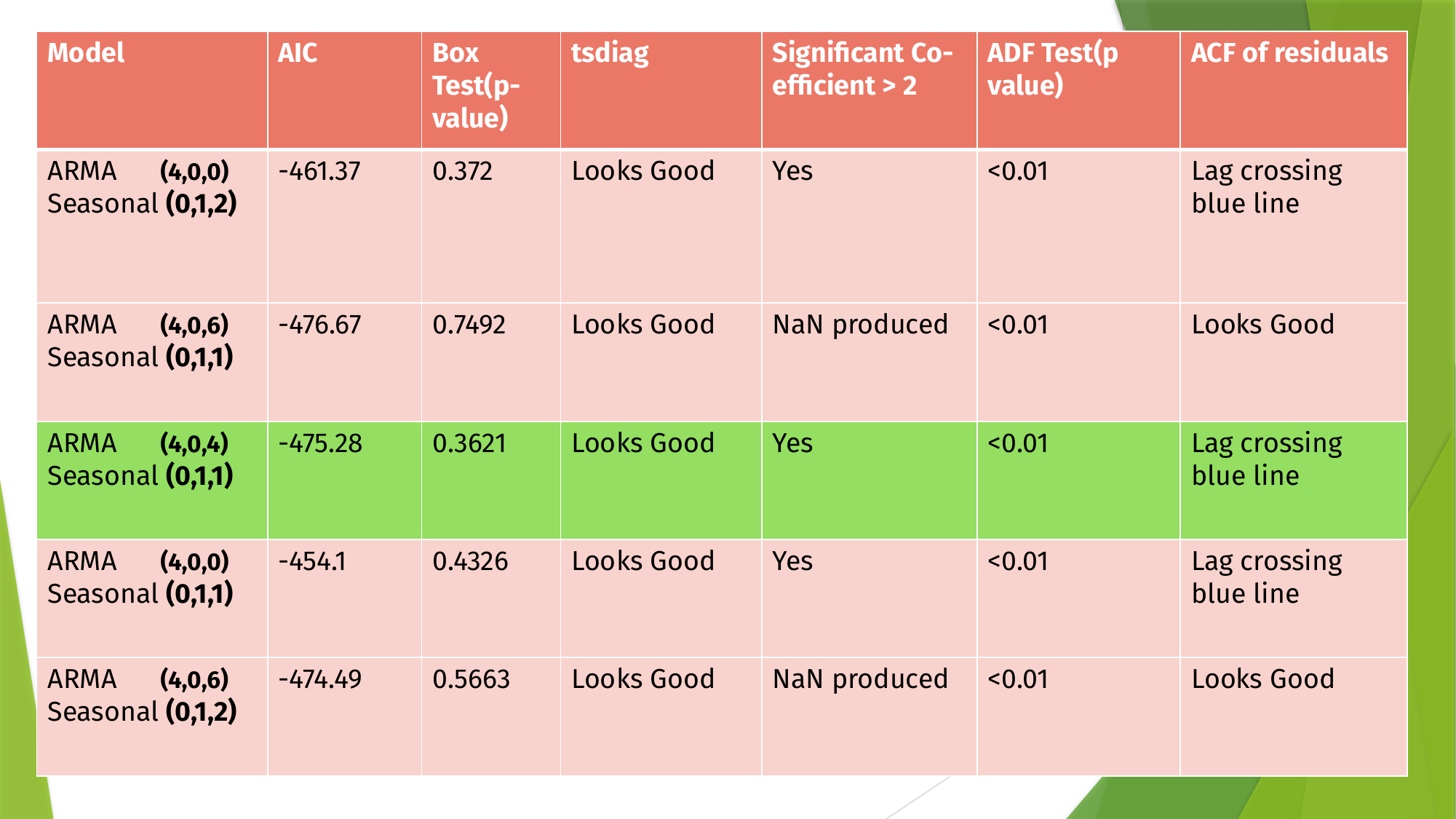

| Model | AIC | Box Test(p-value) | tsdiag | Significant Co-efficient > 2 | ADF Test(p value) | ACF of residuals |
| --- | --- | --- | --- | --- | --- | --- |
| ARMA (4,0,0) Seasonal (0,1,2) | -461.37 | 0.372 | Looks Good | Yes | <0.01 | Lag crossing blue line |
| ARMA (4,0,6) Seasonal (0,1,1) | -476.67 | 0.7492 | Looks Good | NaN produced | <0.01 | Looks Good |
| ARMA (4,0,4) Seasonal (0,1,1) | -475.28 | 0.3621 | Looks Good | Yes | <0.01 | Lag crossing blue line |
| ARMA (4,0,0) Seasonal (0,1,1) | -454.1 | 0.4326 | Looks Good | Yes | <0.01 | Lag crossing blue line |
| ARMA (4,0,6) Seasonal (0,1,2) | -474.49 | 0.5663 | Looks Good | NaN produced | <0.01 | Looks Good |